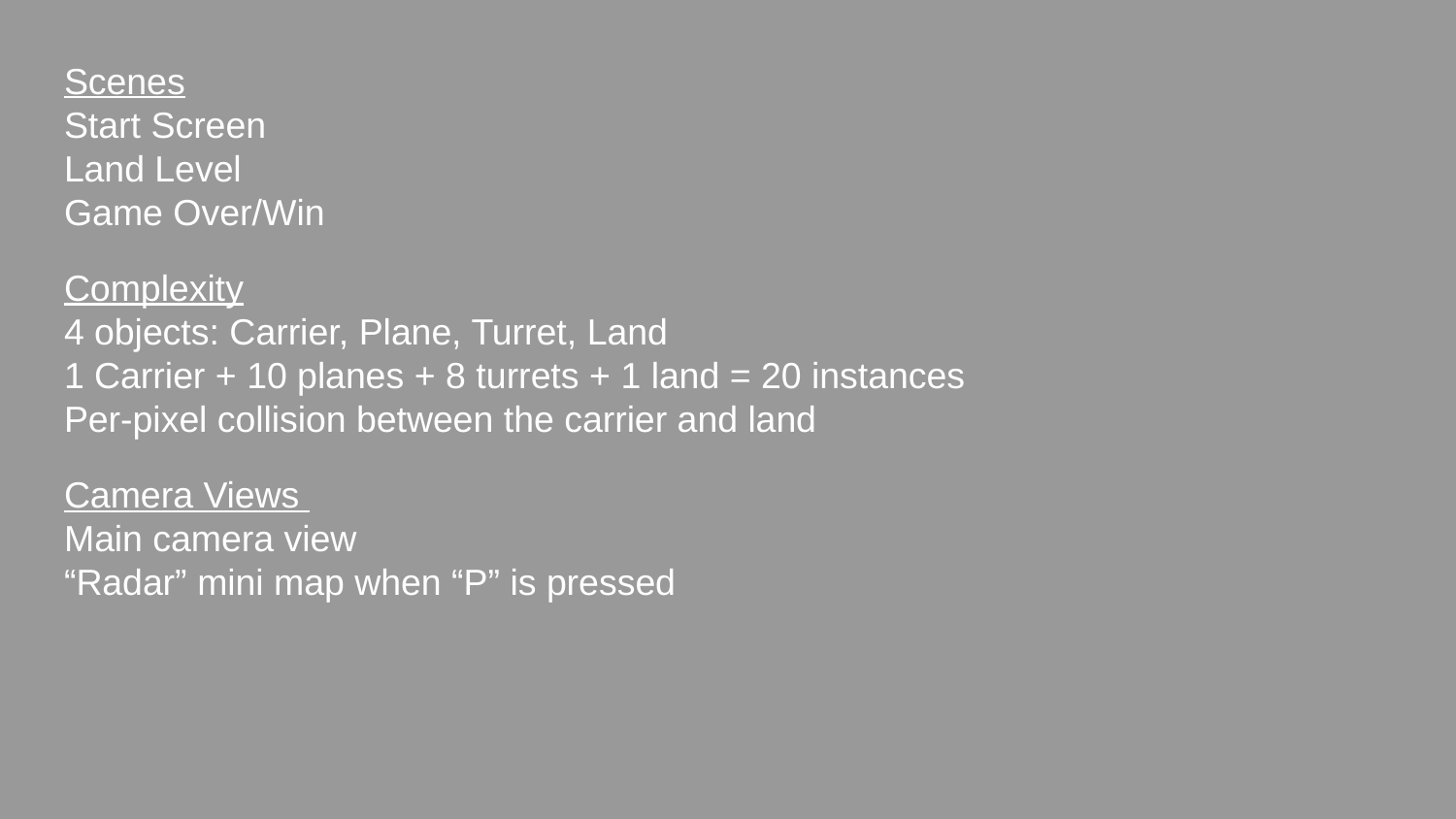

Scenes
Start Screen
Land Level
Game Over/Win
Complexity
4 objects: Carrier, Plane, Turret, Land
1 Carrier + 10 planes + 8 turrets + 1 land = 20 instances
Per-pixel collision between the carrier and land
Camera Views
Main camera view
“Radar” mini map when “P” is pressed